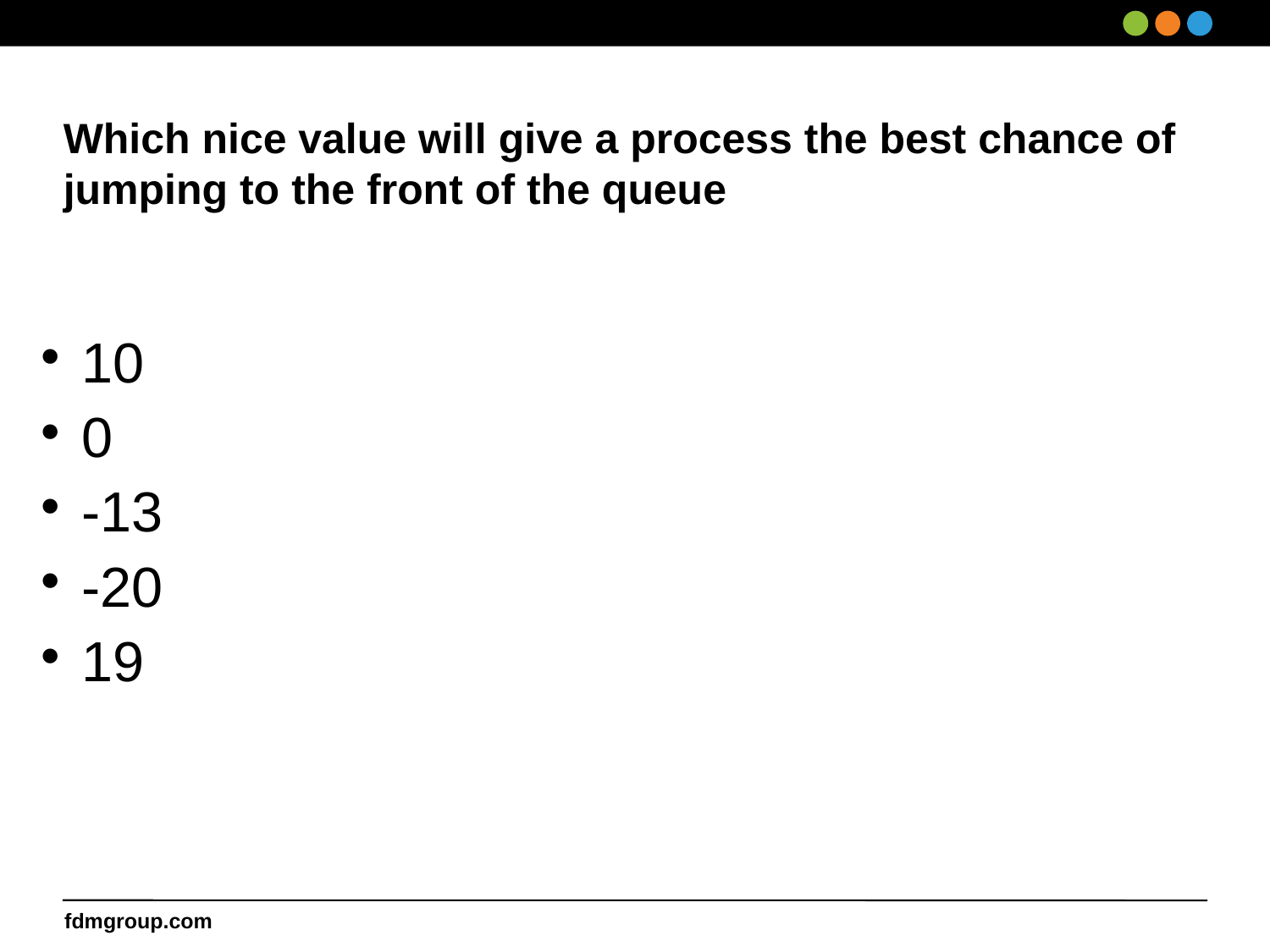

# Which nice value will give a process the best chance of jumping to the front of the queue
10
0
-13
-20
19